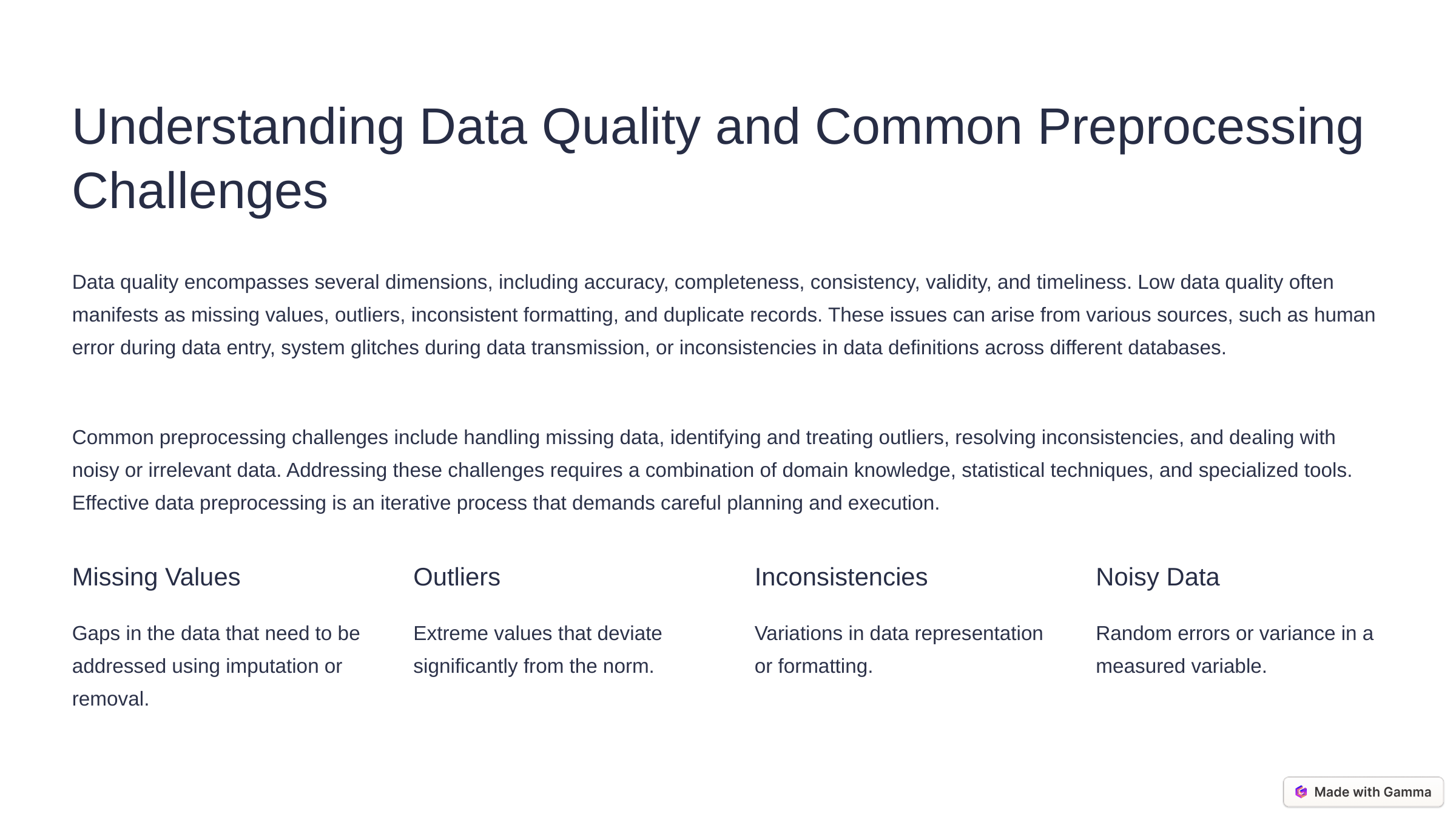

Understanding Data Quality and Common Preprocessing Challenges
Data quality encompasses several dimensions, including accuracy, completeness, consistency, validity, and timeliness. Low data quality often manifests as missing values, outliers, inconsistent formatting, and duplicate records. These issues can arise from various sources, such as human error during data entry, system glitches during data transmission, or inconsistencies in data definitions across different databases.
Common preprocessing challenges include handling missing data, identifying and treating outliers, resolving inconsistencies, and dealing with noisy or irrelevant data. Addressing these challenges requires a combination of domain knowledge, statistical techniques, and specialized tools. Effective data preprocessing is an iterative process that demands careful planning and execution.
Missing Values
Outliers
Inconsistencies
Noisy Data
Gaps in the data that need to be addressed using imputation or removal.
Extreme values that deviate significantly from the norm.
Variations in data representation or formatting.
Random errors or variance in a measured variable.